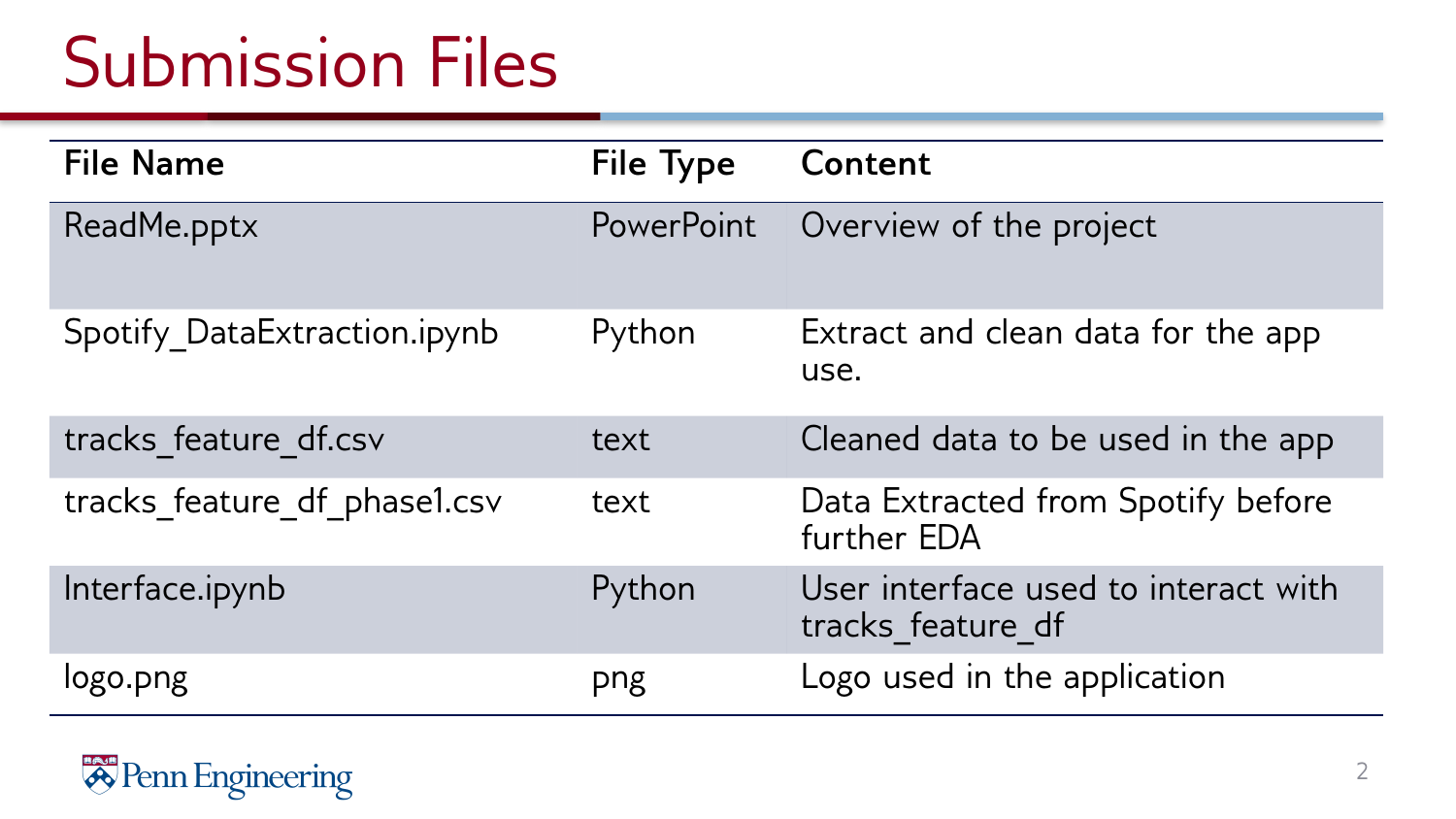

# Submission Files
| File Name | File Type | Content |
| --- | --- | --- |
| ReadMe.pptx | PowerPoint | Overview of the project |
| Spotify\_DataExtraction.ipynb | Python | Extract and clean data for the app use. |
| tracks\_feature\_df.csv | text | Cleaned data to be used in the app |
| tracks\_feature\_df\_phase1.csv | text | Data Extracted from Spotify before further EDA |
| Interface.ipynb | Python | User interface used to interact with tracks\_feature\_df |
| logo.png | png | Logo used in the application |
2